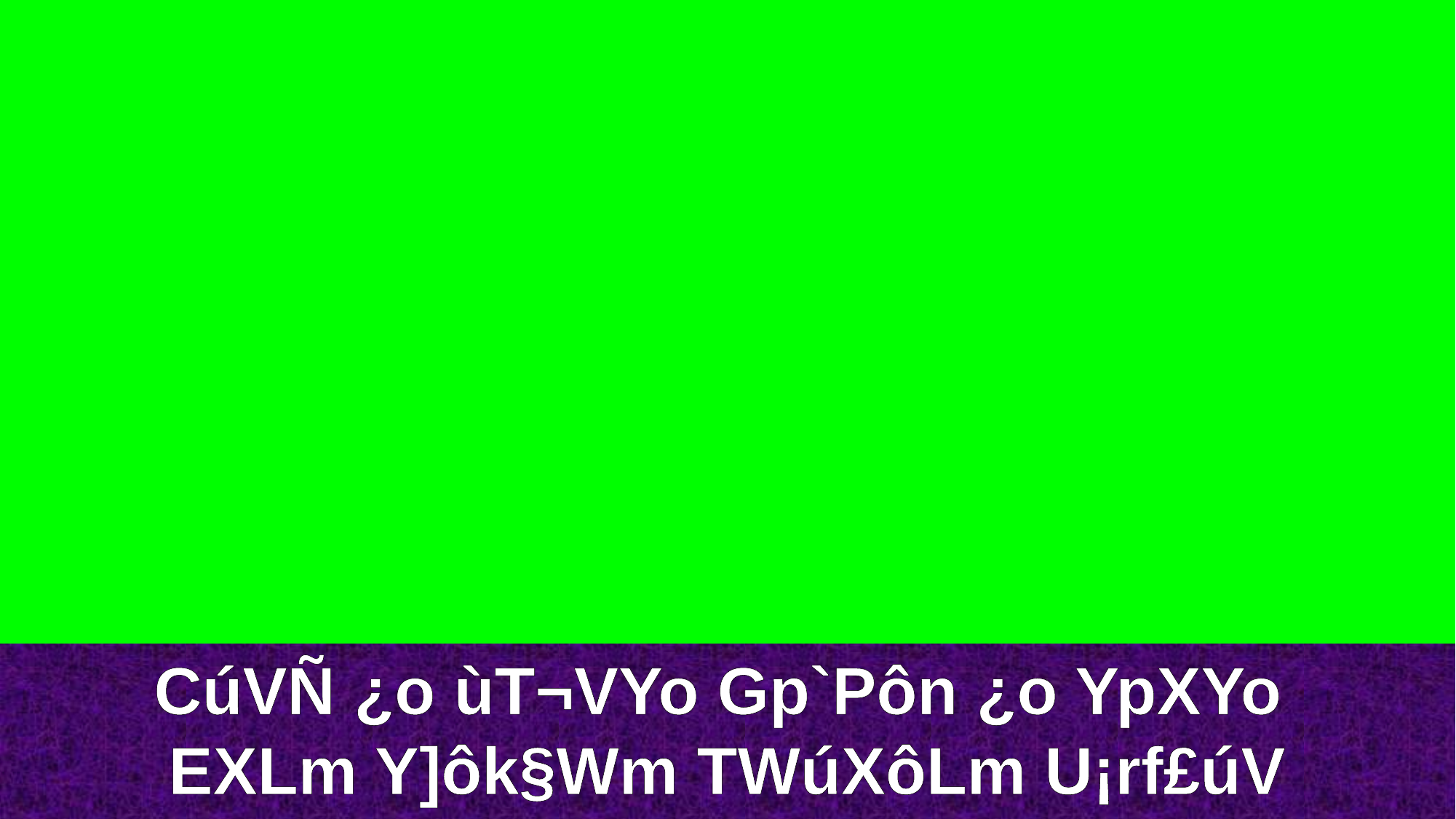

CúVÑ ¿o ùT¬VYo Gp`Pôn ¿o YpXYo
EXLm Y]ôk§Wm TWúXôLm U¡rf£úV